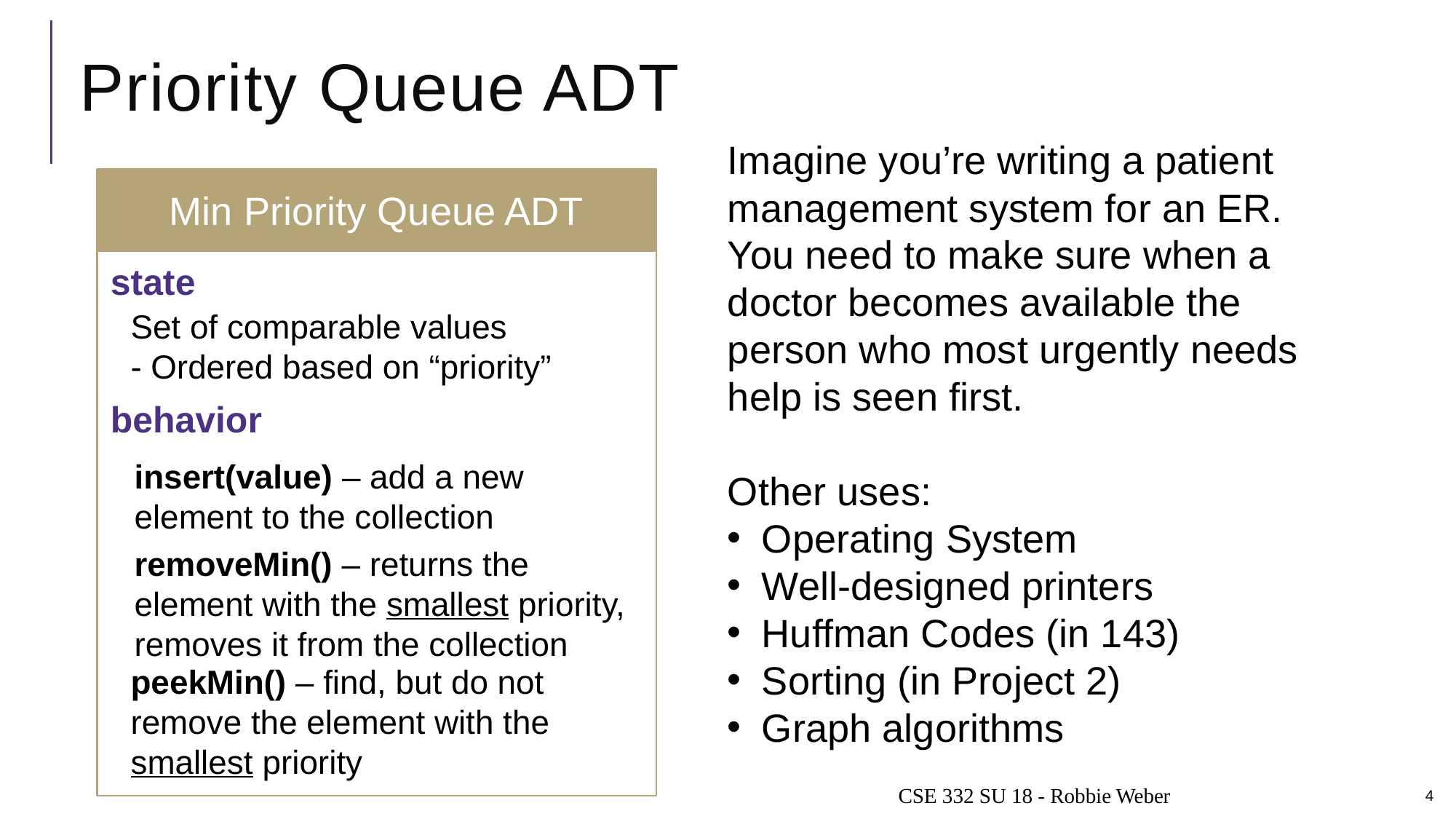

# Priority Queue ADT
Imagine you’re writing a patient management system for an ER.
You need to make sure when a doctor becomes available the person who most urgently needs help is seen first.
Other uses:
Operating System
Well-designed printers
Huffman Codes (in 143)
Sorting (in Project 2)
Graph algorithms
Min Priority Queue ADT

state
Set of comparable values
- Ordered based on “priority”
behavior
insert(value) – add a new element to the collection
removeMin() – returns the element with the smallest priority, removes it from the collection
peekMin() – find, but do not remove the element with the smallest priority
CSE 332 SU 18 - Robbie Weber
4